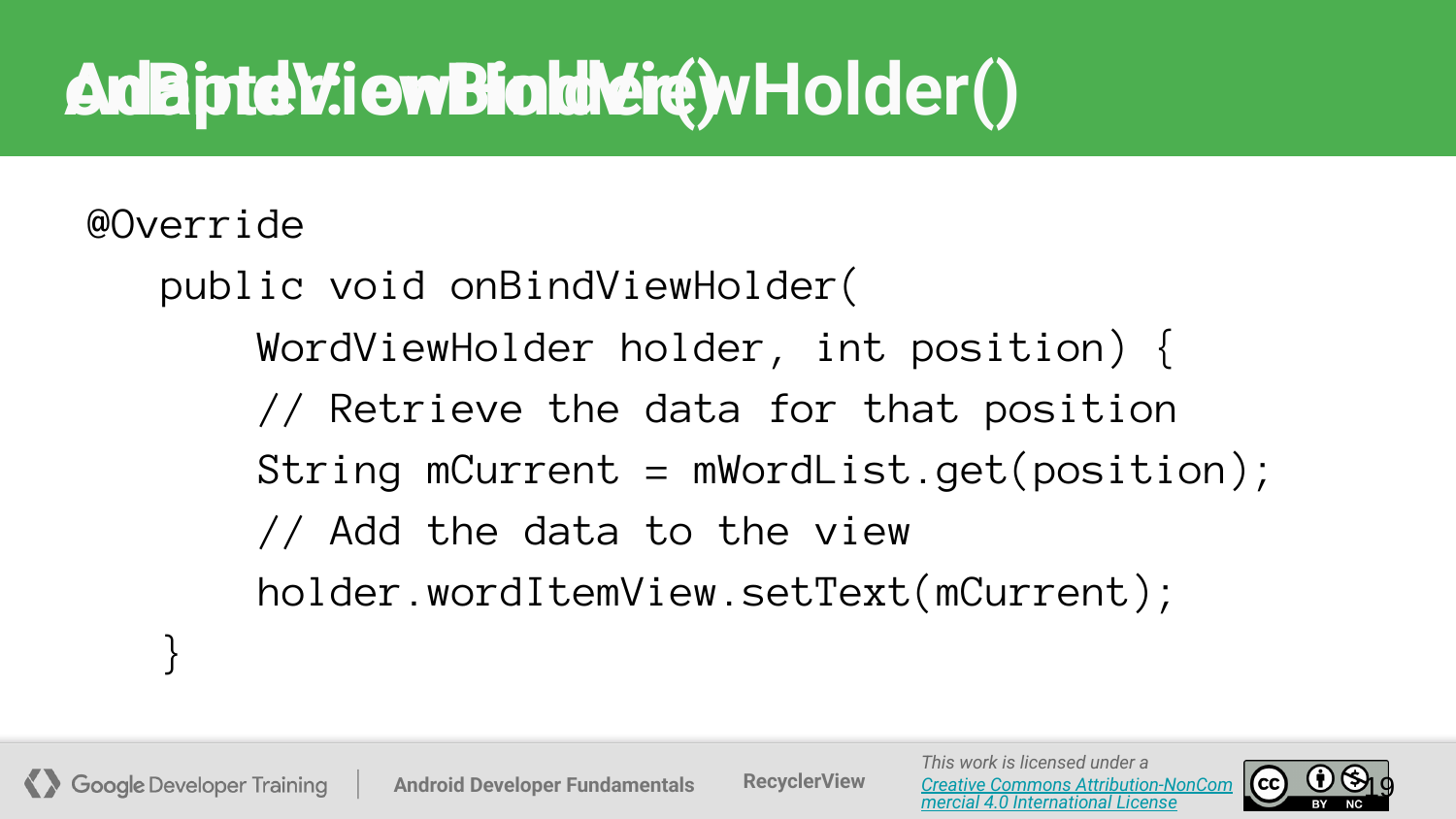

Adapter: onBindViewHolder()

# onBindViewHolder()
 @Override
    public void onBindViewHolder(
        WordViewHolder holder, int position) {
        // Retrieve the data for that position
        String mCurrent = mWordList.get(position);
        // Add the data to the view
        holder.wordItemView.setText(mCurrent);
    }
19